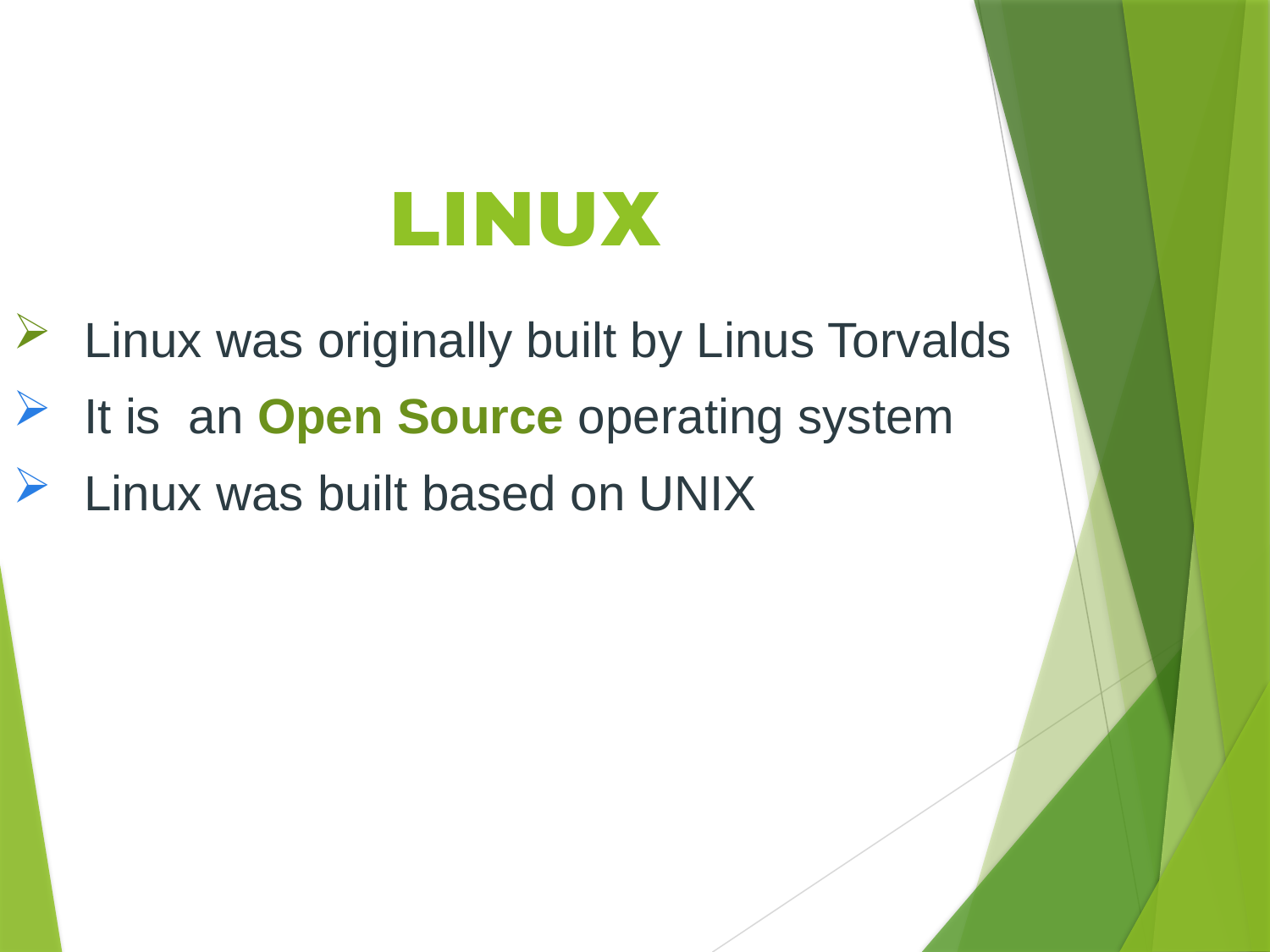

Linux was originally built by Linus Torvalds
It is  an Open Source operating system
Linux was built based on UNIX
# LINUX